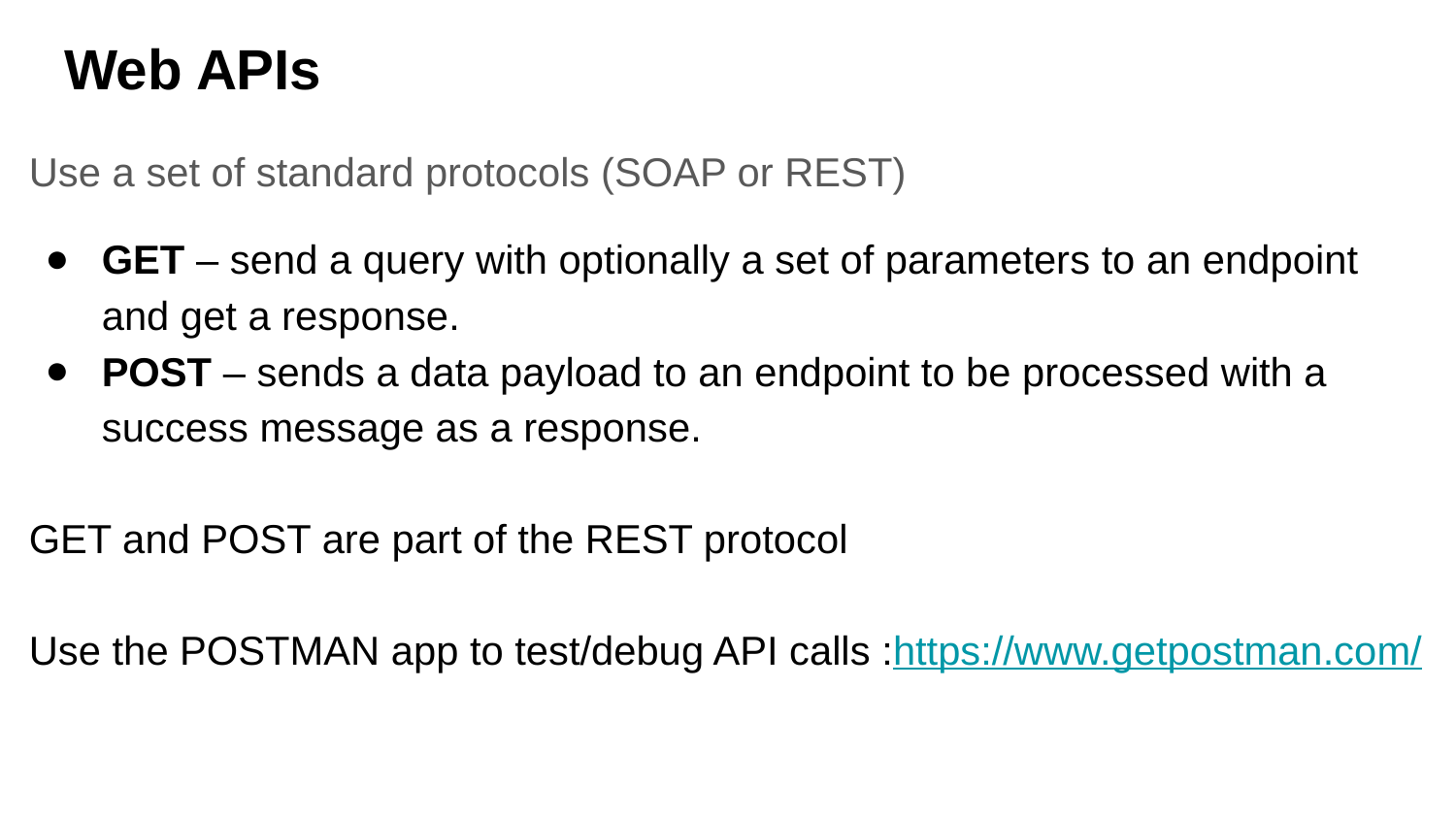

# Web APIs
Use a set of standard protocols (SOAP or REST)
GET – send a query with optionally a set of parameters to an endpoint and get a response.
POST – sends a data payload to an endpoint to be processed with a success message as a response.

GET and POST are part of the REST protocol

Use the POSTMAN app to test/debug API calls :https://www.getpostman.com/